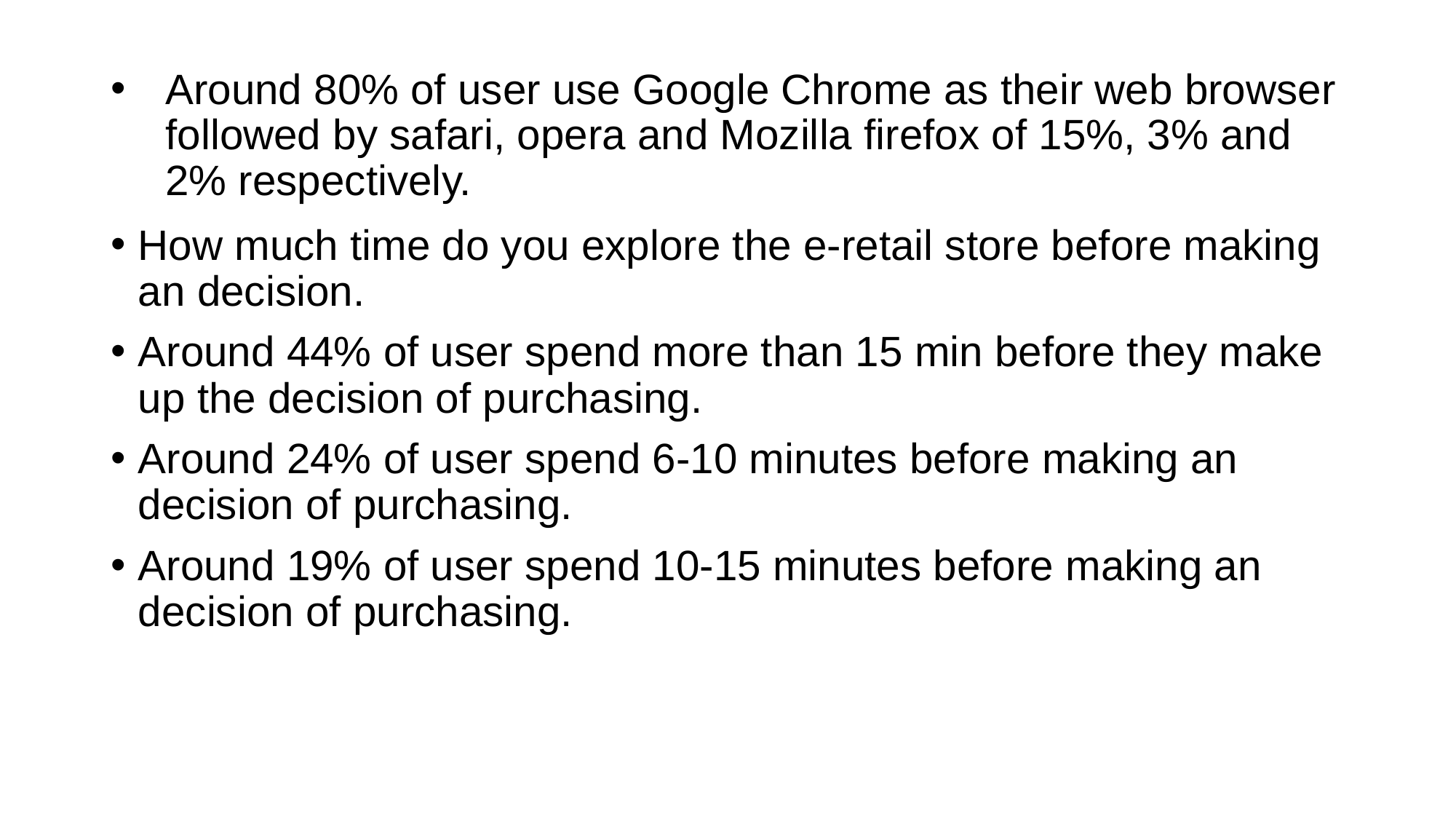

# Around 80% of user use Google Chrome as their web browser followed by safari, opera and Mozilla firefox of 15%, 3% and 2% respectively.
How much time do you explore the e-retail store before making an decision.
Around 44% of user spend more than 15 min before they make up the decision of purchasing.
Around 24% of user spend 6-10 minutes before making an decision of purchasing.
Around 19% of user spend 10-15 minutes before making an decision of purchasing.